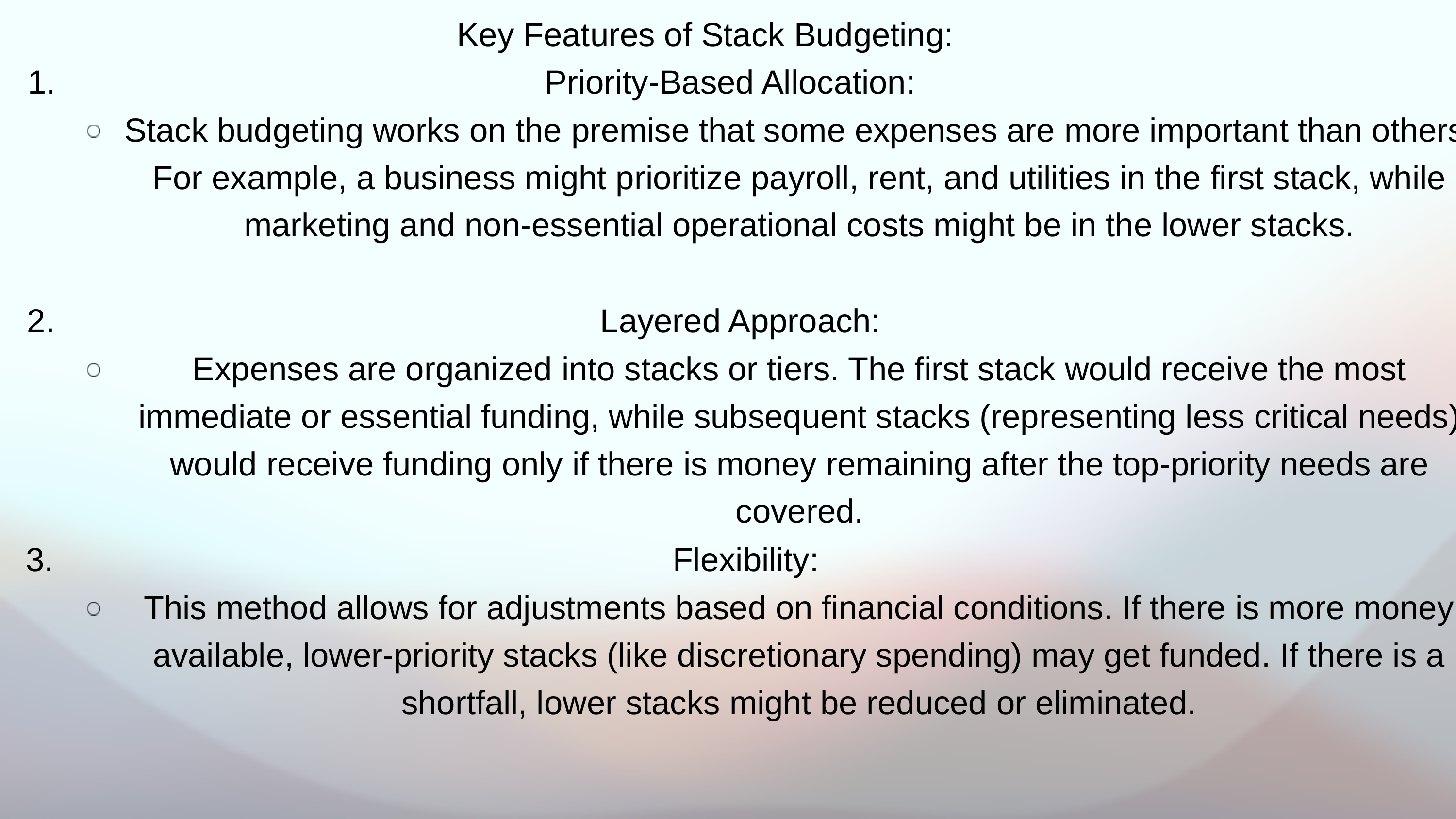

Key Features of Stack Budgeting:
1.
Priority-Based Allocation:
Stack budgeting works on the premise that some expenses are more important than others. For example, a business might prioritize payroll, rent, and utilities in the first stack, while marketing and non-essential operational costs might be in the lower stacks.

2.
Layered Approach:
Expenses are organized into stacks or tiers. The first stack would receive the most immediate or essential funding, while subsequent stacks (representing less critical needs) would receive funding only if there is money remaining after the top-priority needs are covered.

3.
Flexibility:
This method allows for adjustments based on financial conditions. If there is more money available, lower-priority stacks (like discretionary spending) may get funded. If there is a shortfall, lower stacks might be reduced or eliminated.